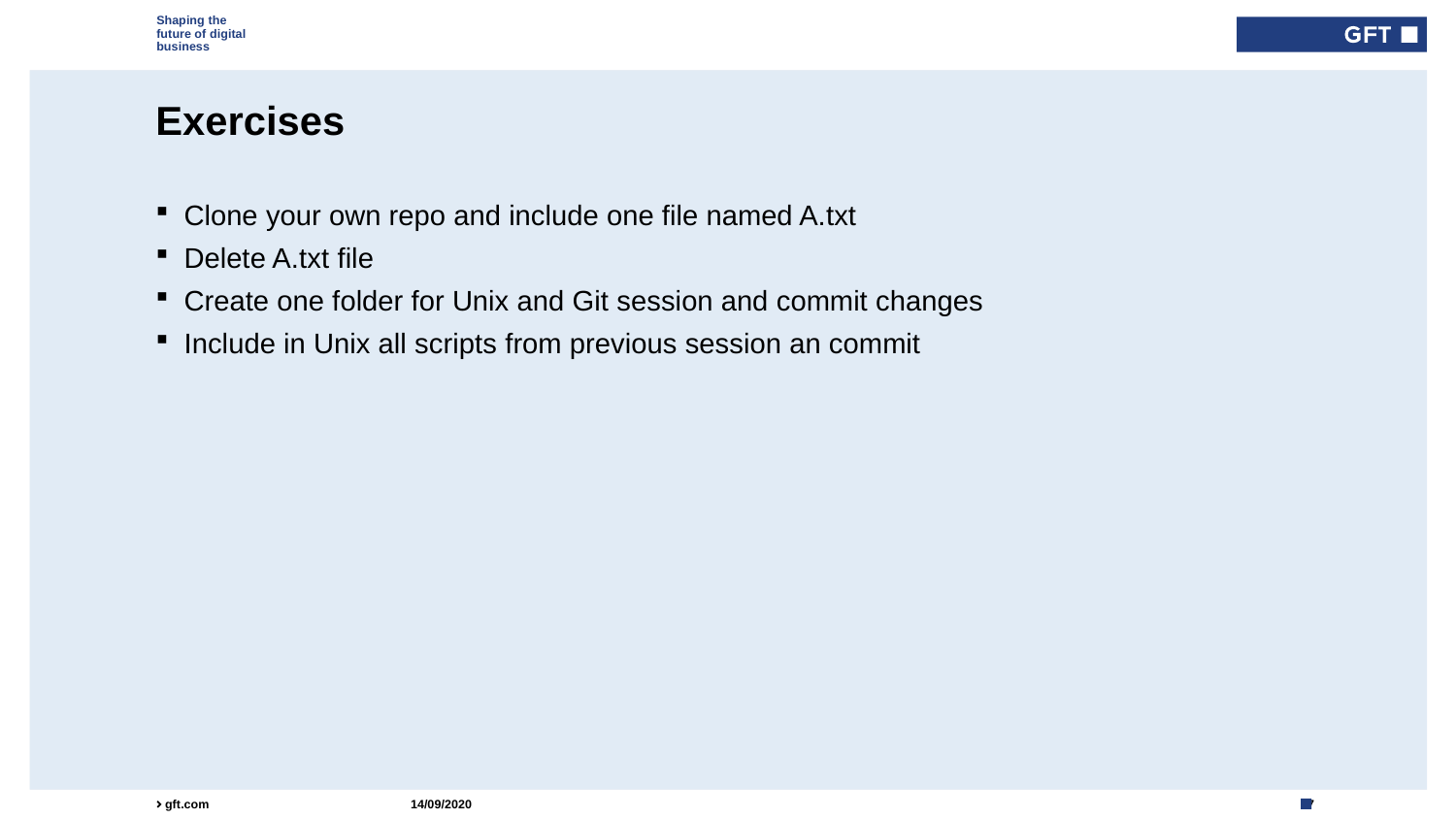

Type here if  add info needed  for every slide

# Exercises
Clone your own repo and include one file named A.txt
Delete A.txt file
Create one folder for Unix and Git session and commit changes
Include in Unix all scripts from previous session an commit

14/09/2020